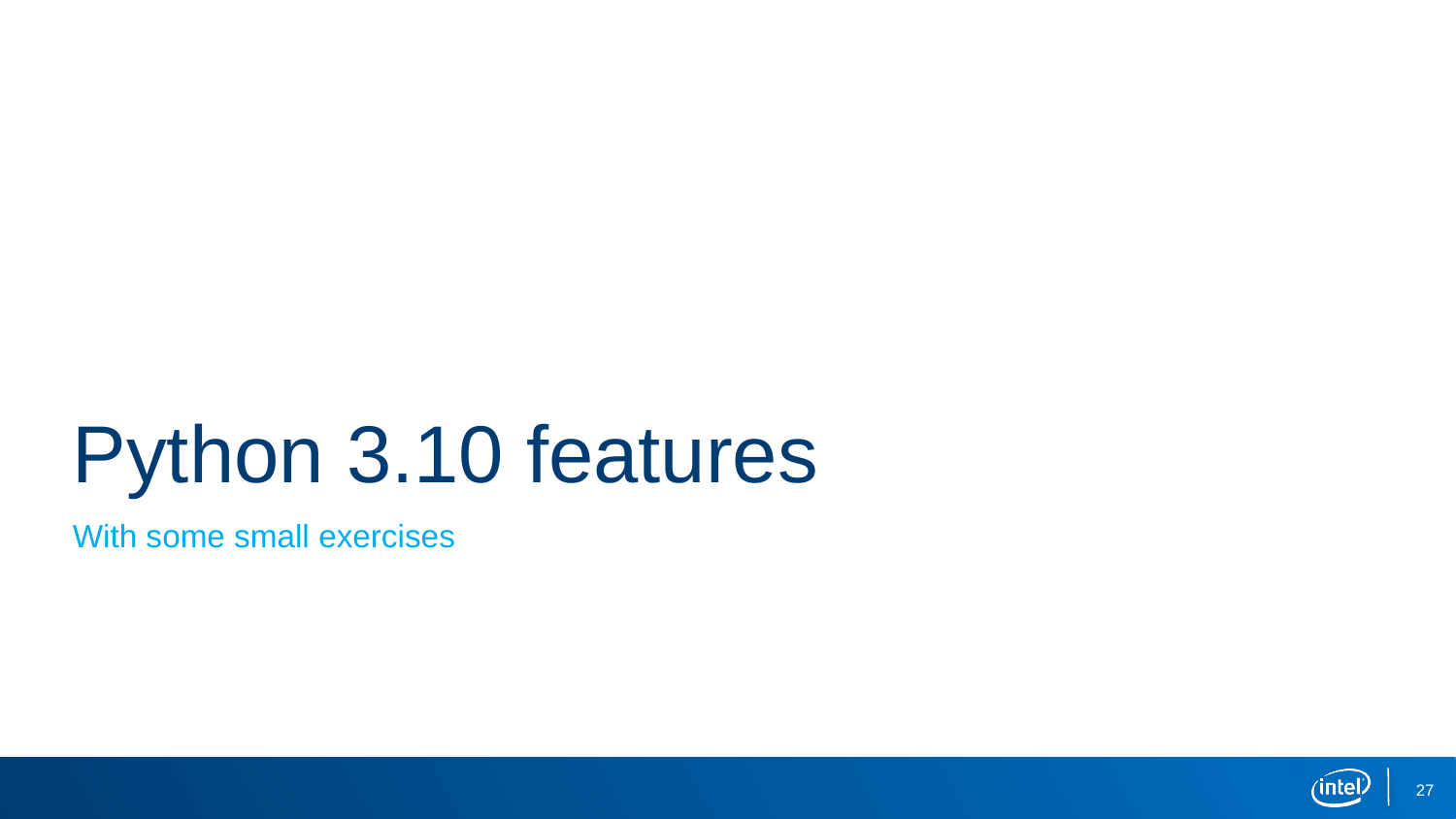

# Python 3.10 features
With some small exercises
27